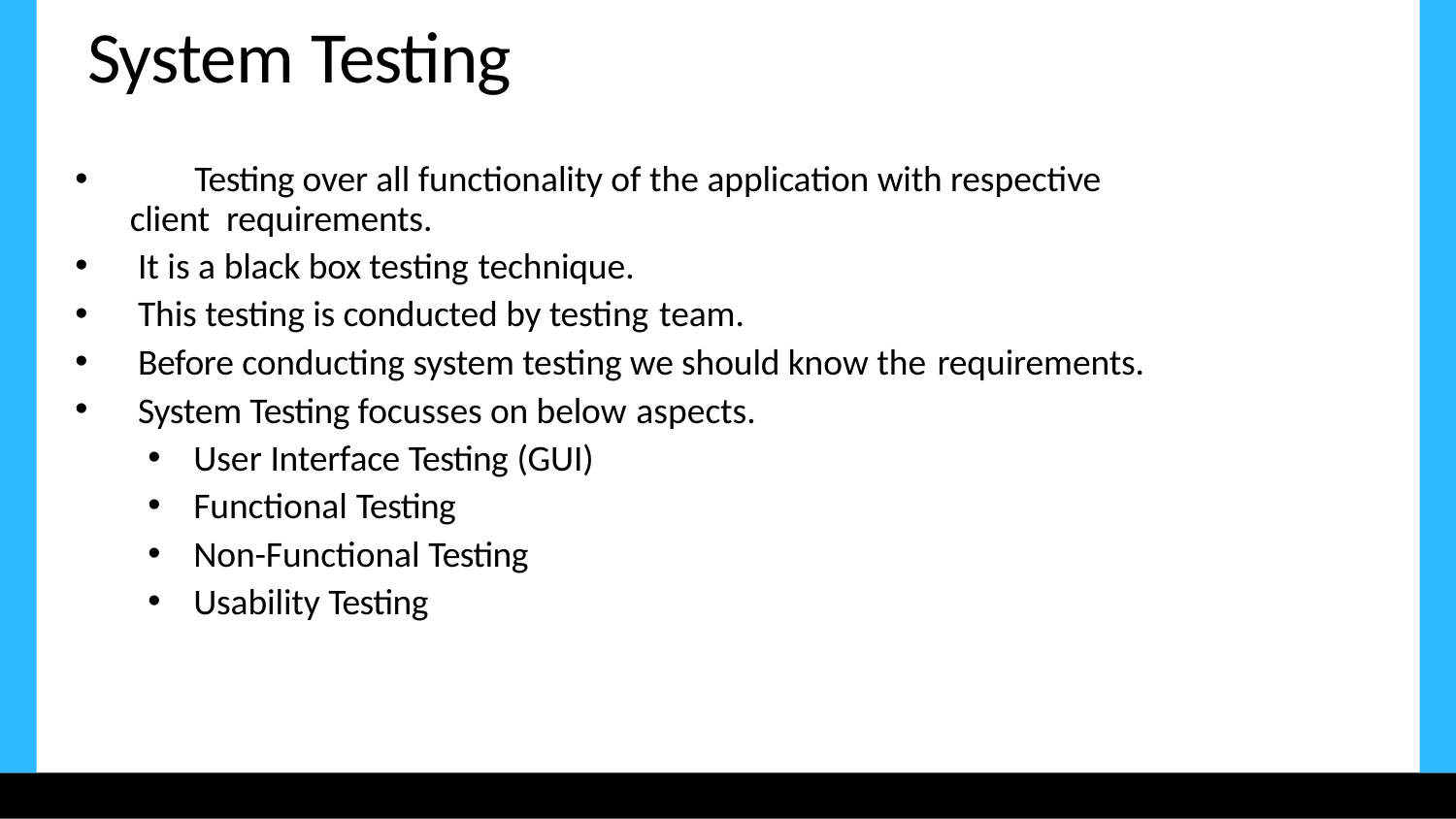

# System Testing
	Testing over all functionality of the application with respective client  requirements.
It is a black box testing technique.
This testing is conducted by testing team.
Before conducting system testing we should know the requirements.
System Testing focusses on below aspects.
User Interface Testing (GUI)
Functional Testing
Non-Functional Testing
Usability Testing